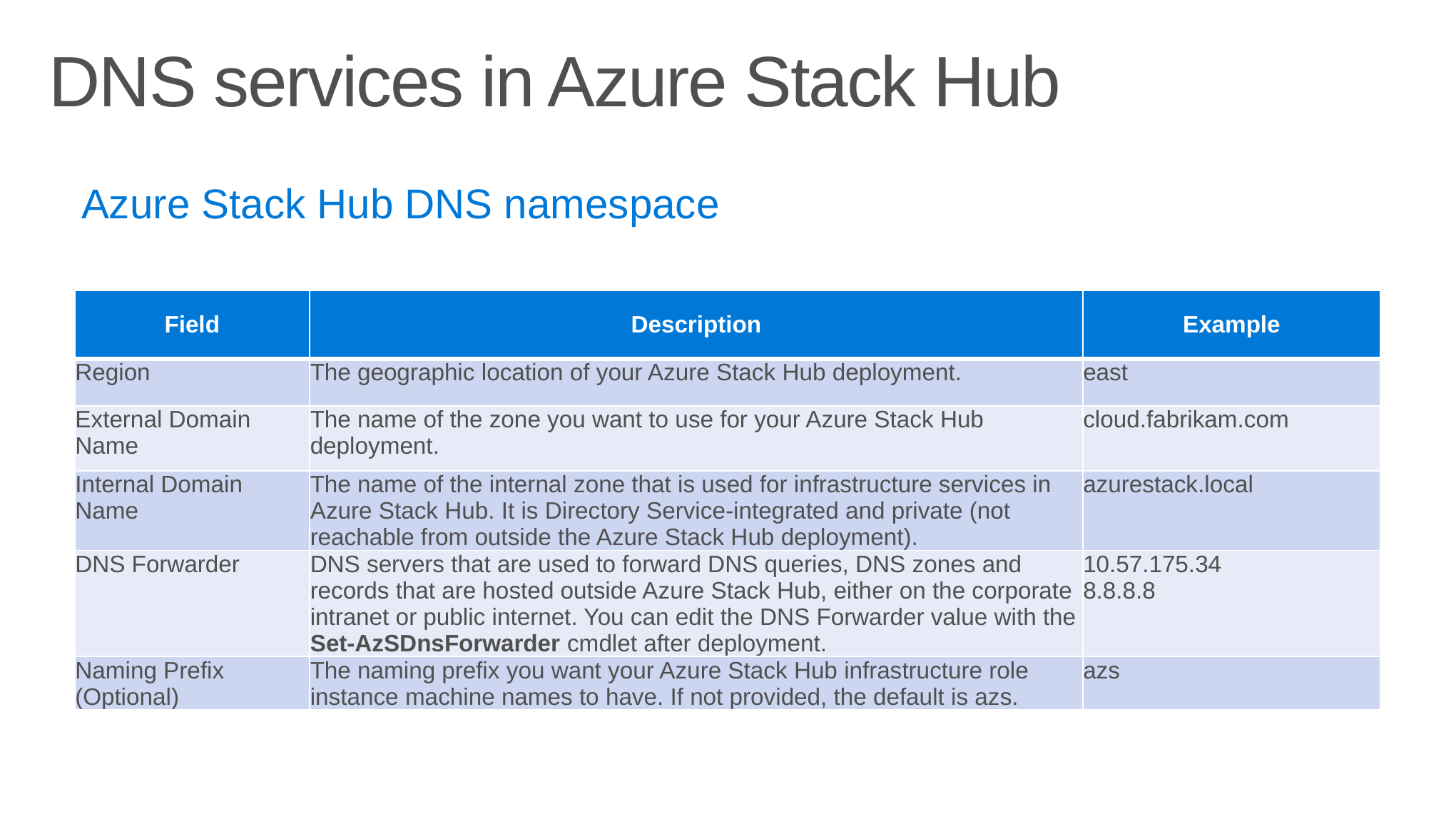

# DNS services in Azure Stack Hub
Azure Stack Hub DNS namespace
| Field | Description | Example |
| --- | --- | --- |
| Region | The geographic location of your Azure Stack Hub deployment. | east |
| External Domain Name | The name of the zone you want to use for your Azure Stack Hub deployment. | cloud.fabrikam.com |
| Internal Domain Name | The name of the internal zone that is used for infrastructure services in Azure Stack Hub. It is Directory Service-integrated and private (not reachable from outside the Azure Stack Hub deployment). | azurestack.local |
| DNS Forwarder | DNS servers that are used to forward DNS queries, DNS zones and records that are hosted outside Azure Stack Hub, either on the corporate intranet or public internet. You can edit the DNS Forwarder value with the Set-AzSDnsForwarder cmdlet after deployment. | 10.57.175.34 8.8.8.8 |
| Naming Prefix (Optional) | The naming prefix you want your Azure Stack Hub infrastructure role instance machine names to have. If not provided, the default is azs. | azs |